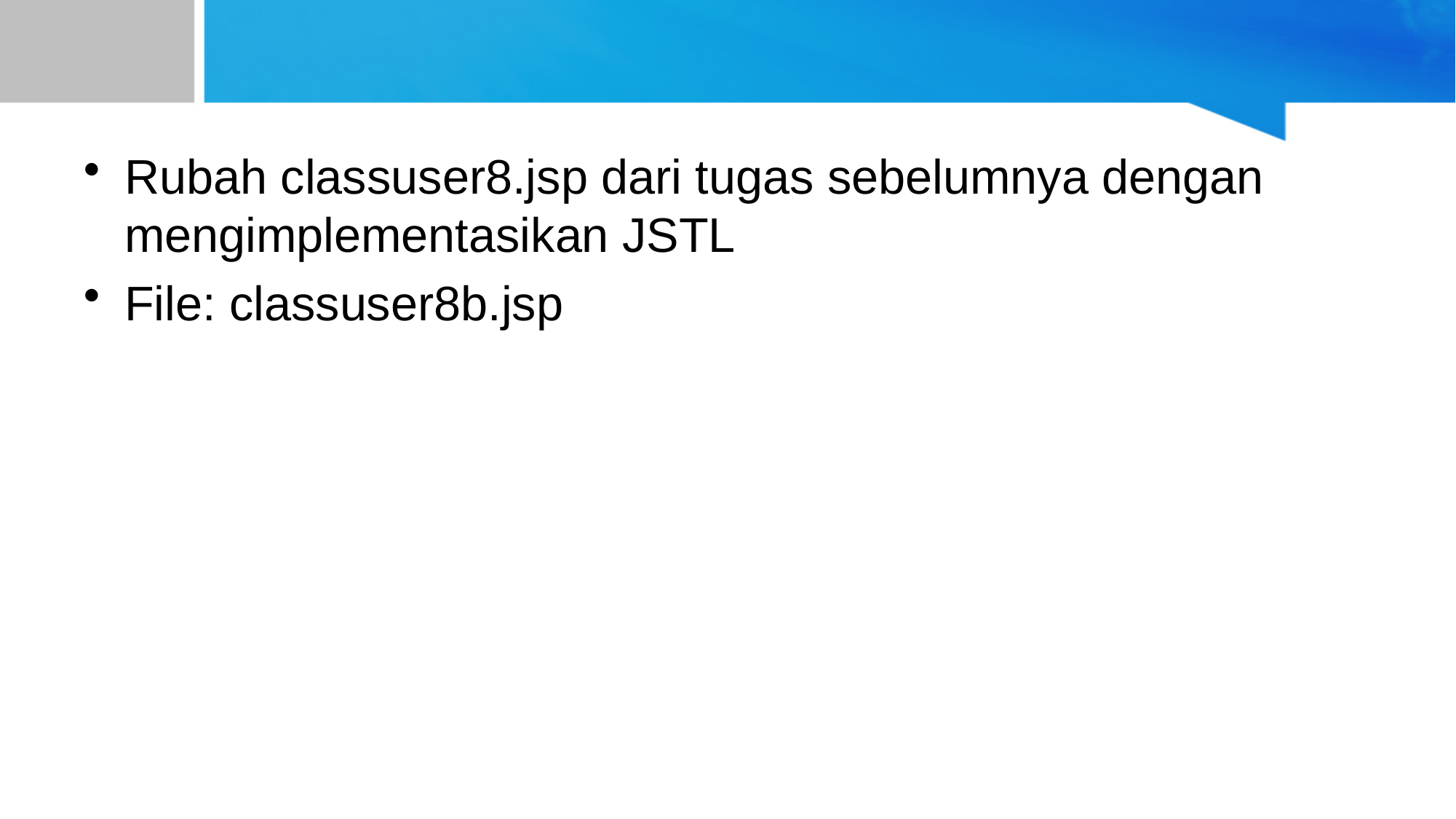

#
Rubah classuser8.jsp dari tugas sebelumnya dengan mengimplementasikan JSTL
File: classuser8b.jsp